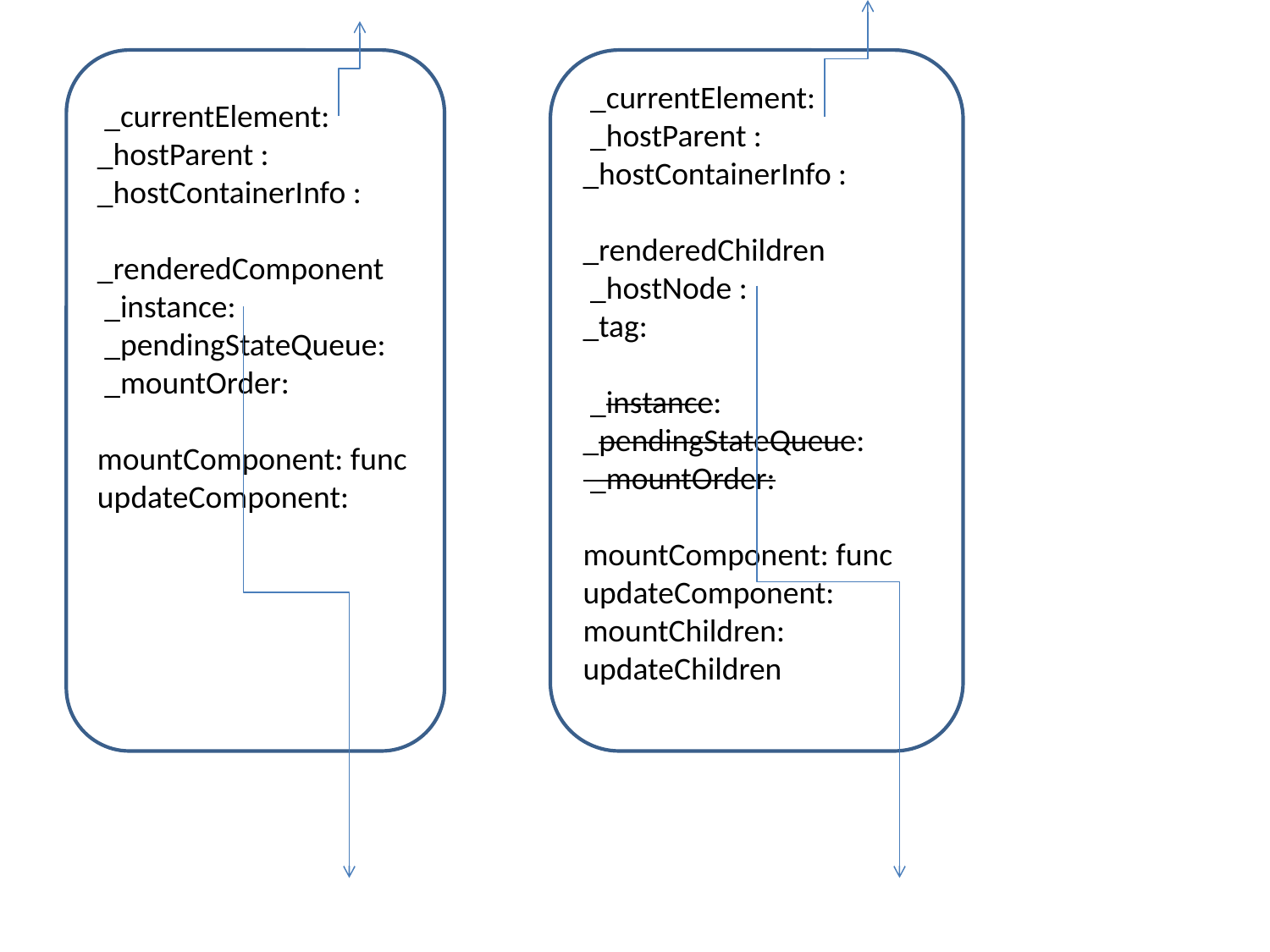

_currentElement:
_hostParent :
_hostContainerInfo :

_renderedComponent
 _instance:
 _pendingStateQueue:
 _mountOrder:

mountComponent: func
updateComponent:

 _currentElement:
 _hostParent :
_hostContainerInfo :

_renderedChildren
 _hostNode :
_tag:

 _instance:
_pendingStateQueue:
 _mountOrder:

mountComponent: func
updateComponent:
mountChildren:
updateChildren